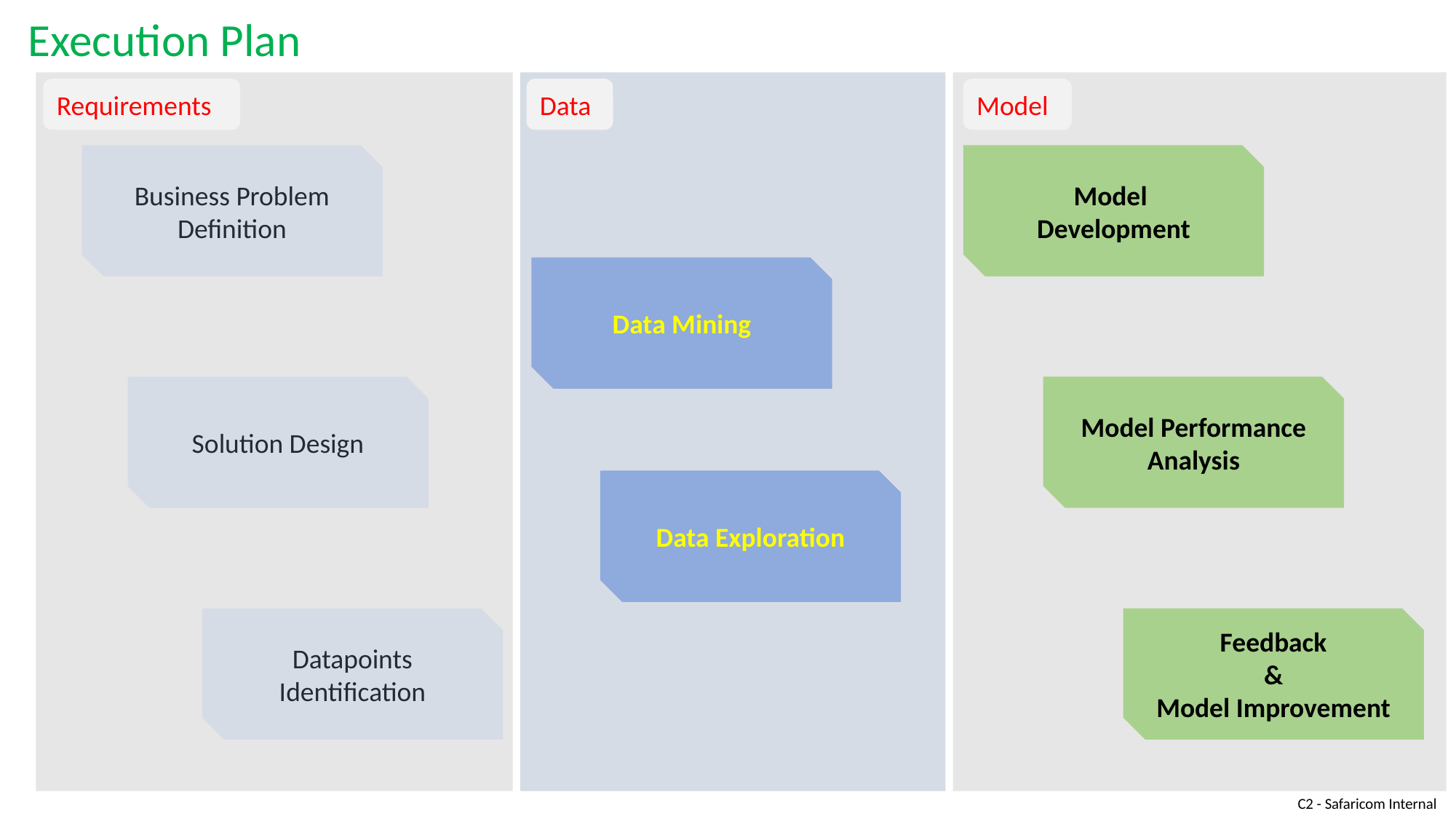

# Execution Plan

Requirements
Data
Model
Business Problem Definition
Model
Development
Data Mining
Solution Design
Model Performance
Analysis
Data Exploration
Datapoints
Identification
Feedback
&
Model Improvement